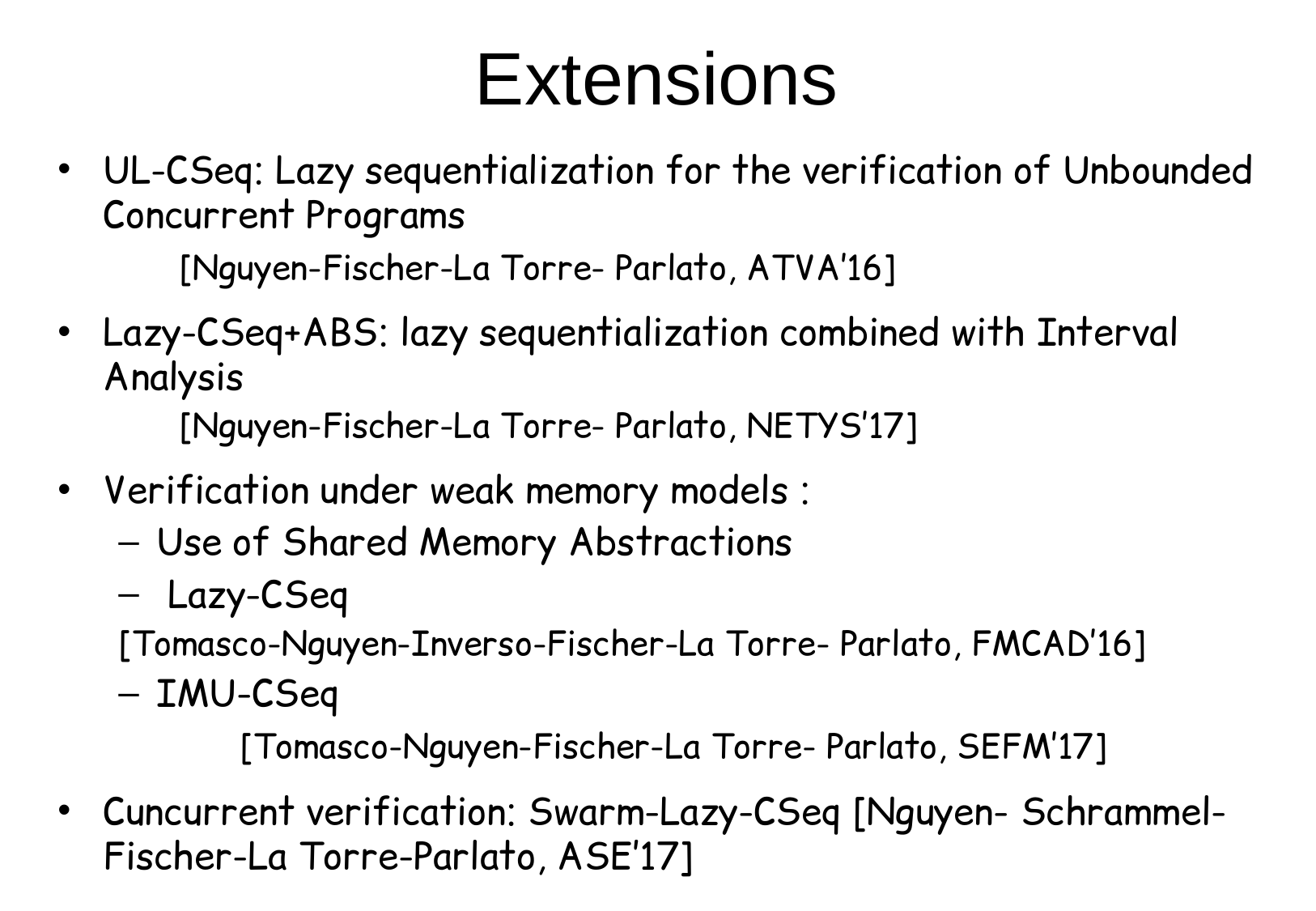

# Extensions
UL-CSeq: Lazy sequentialization for the verification of Unbounded Concurrent Programs
	[Nguyen-Fischer-La Torre- Parlato, ATVA’16]

Lazy-CSeq+ABS: lazy sequentialization combined with Interval Analysis
	[Nguyen-Fischer-La Torre- Parlato, NETYS’17]

Verification under weak memory models :
Use of Shared Memory Abstractions
 Lazy-CSeq
[Tomasco-Nguyen-Inverso-Fischer-La Torre- Parlato, FMCAD’16]
IMU-CSeq
	[Tomasco-Nguyen-Fischer-La Torre- Parlato, SEFM’17]

Cuncurrent verification: Swarm-Lazy-CSeq [Nguyen- Schrammel-Fischer-La Torre-Parlato, ASE’17]